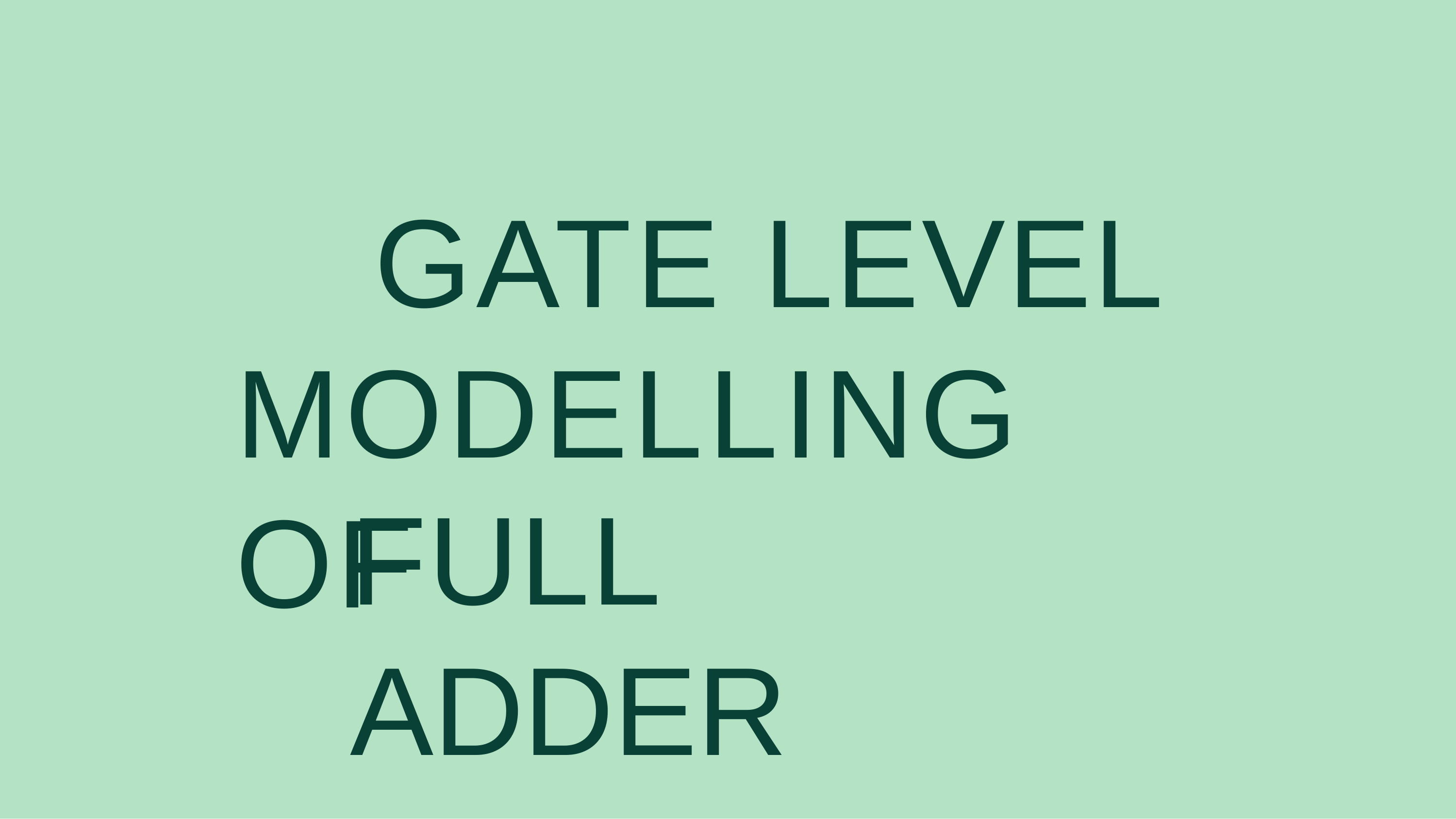

# GATE LEVEL  MODELLING OF
FULL ADDER